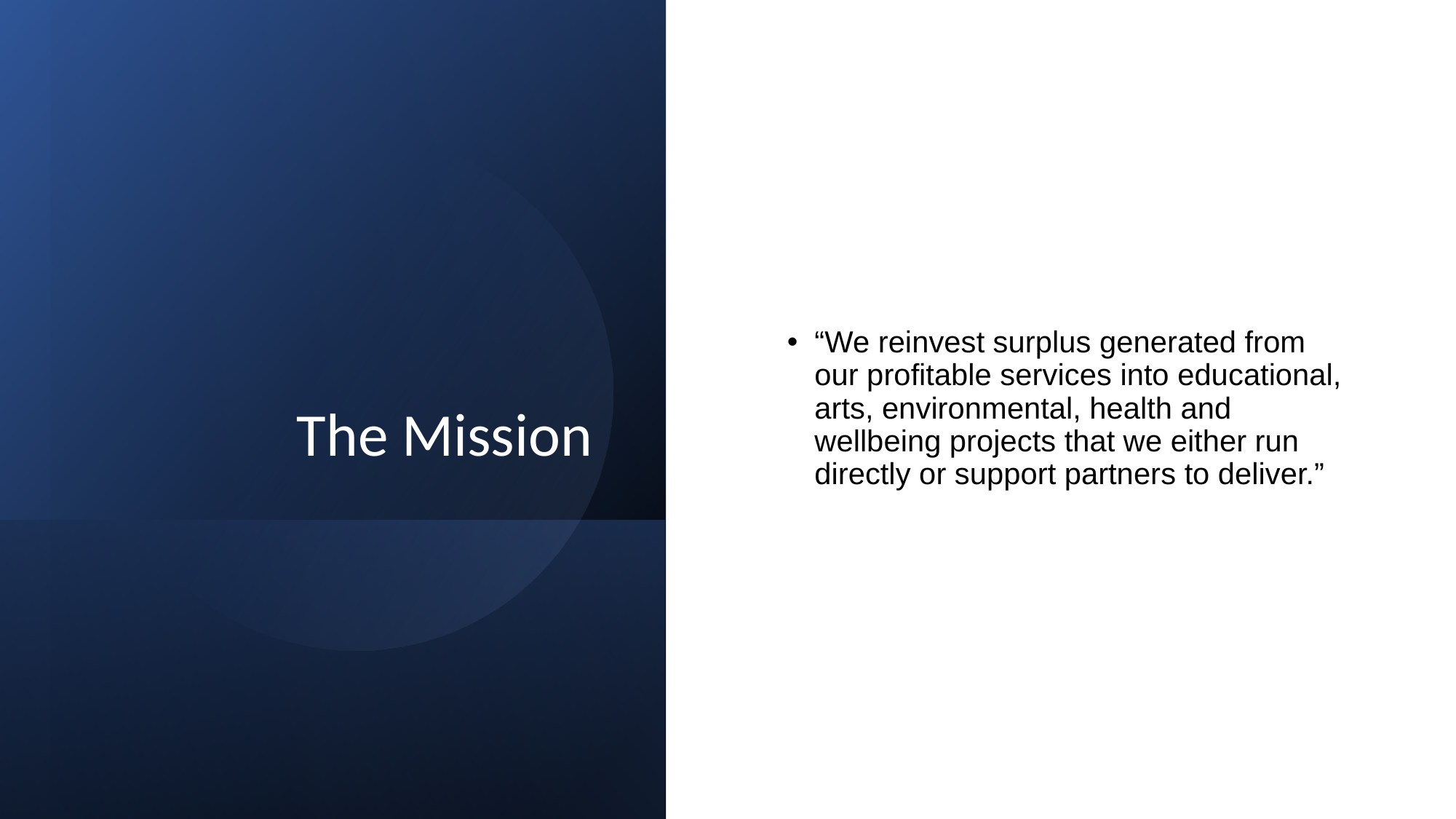

# The Mission

“We reinvest surplus generated from our profitable services into educational, arts, environmental, health and wellbeing projects that we either run directly or support partners to deliver.”